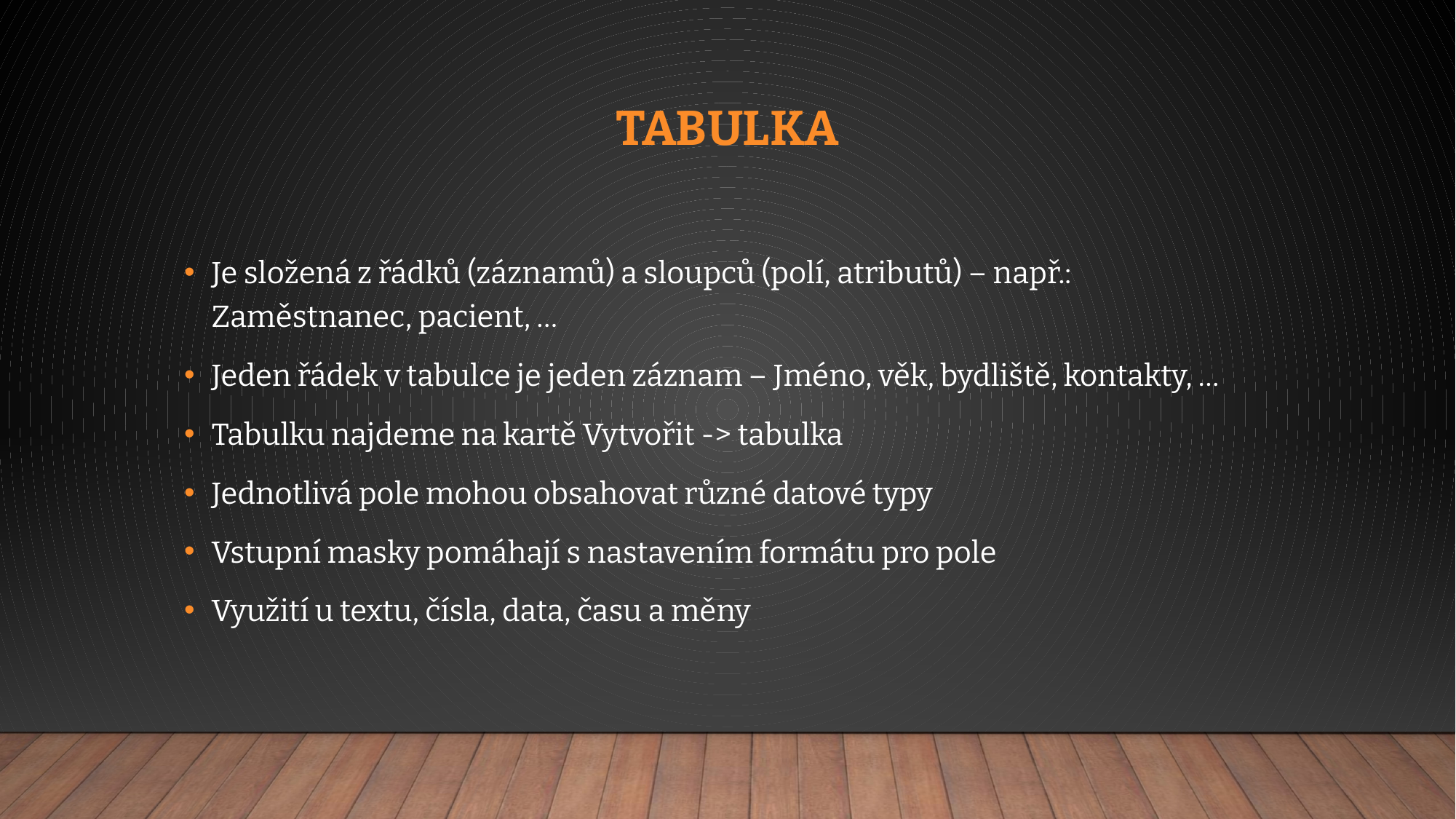

# Tabulka
Je složená z řádků (záznamů) a sloupců (polí, atributů) – např.: Zaměstnanec, pacient, …
Jeden řádek v tabulce je jeden záznam – Jméno, věk, bydliště, kontakty, …
Tabulku najdeme na kartě Vytvořit -> tabulka
Jednotlivá pole mohou obsahovat různé datové typy
Vstupní masky pomáhají s nastavením formátu pro pole
Využití u textu, čísla, data, času a měny